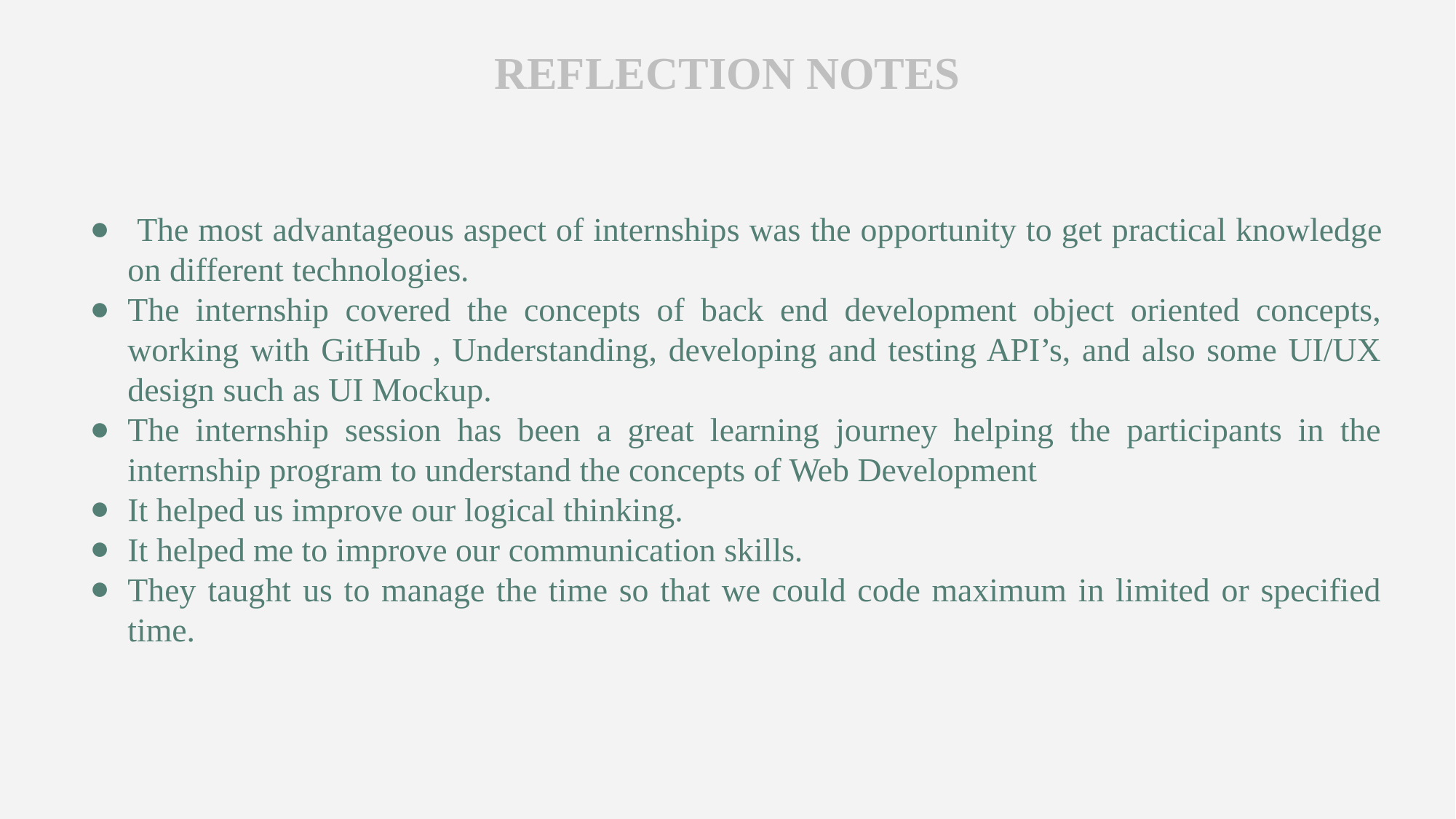

# REFLECTION NOTES
 The most advantageous aspect of internships was the opportunity to get practical knowledge on different technologies.
The internship covered the concepts of back end development object oriented concepts, working with GitHub , Understanding, developing and testing API’s, and also some UI/UX design such as UI Mockup.
The internship session has been a great learning journey helping the participants in the internship program to understand the concepts of Web Development
It helped us improve our logical thinking.
It helped me to improve our communication skills.
They taught us to manage the time so that we could code maximum in limited or specified time.